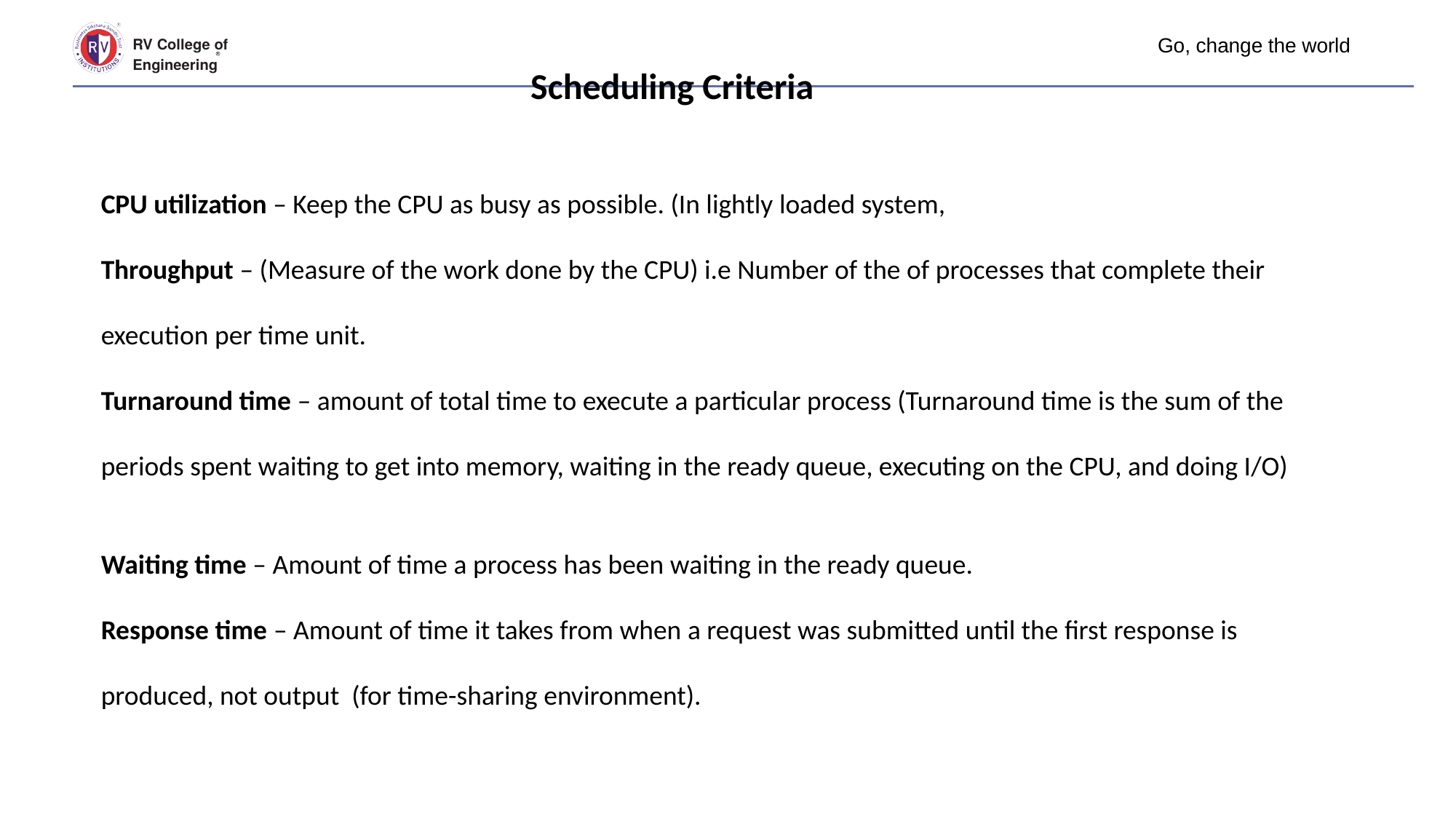

Scheduling Criteria

# Go, change the world
RV College of
Engineering

CPU utilization – Keep the CPU as busy as possible. (In lightly loaded system,
Throughput – (Measure of the work done by the CPU) i.e Number of the of processes that complete their execution per time unit.
Turnaround time – amount of total time to execute a particular process (Turnaround time is the sum of the periods spent waiting to get into memory, waiting in the ready queue, executing on the CPU, and doing I/O)
Waiting time – Amount of time a process has been waiting in the ready queue.
Response time – Amount of time it takes from when a request was submitted until the first response is produced, not output  (for time-sharing environment).